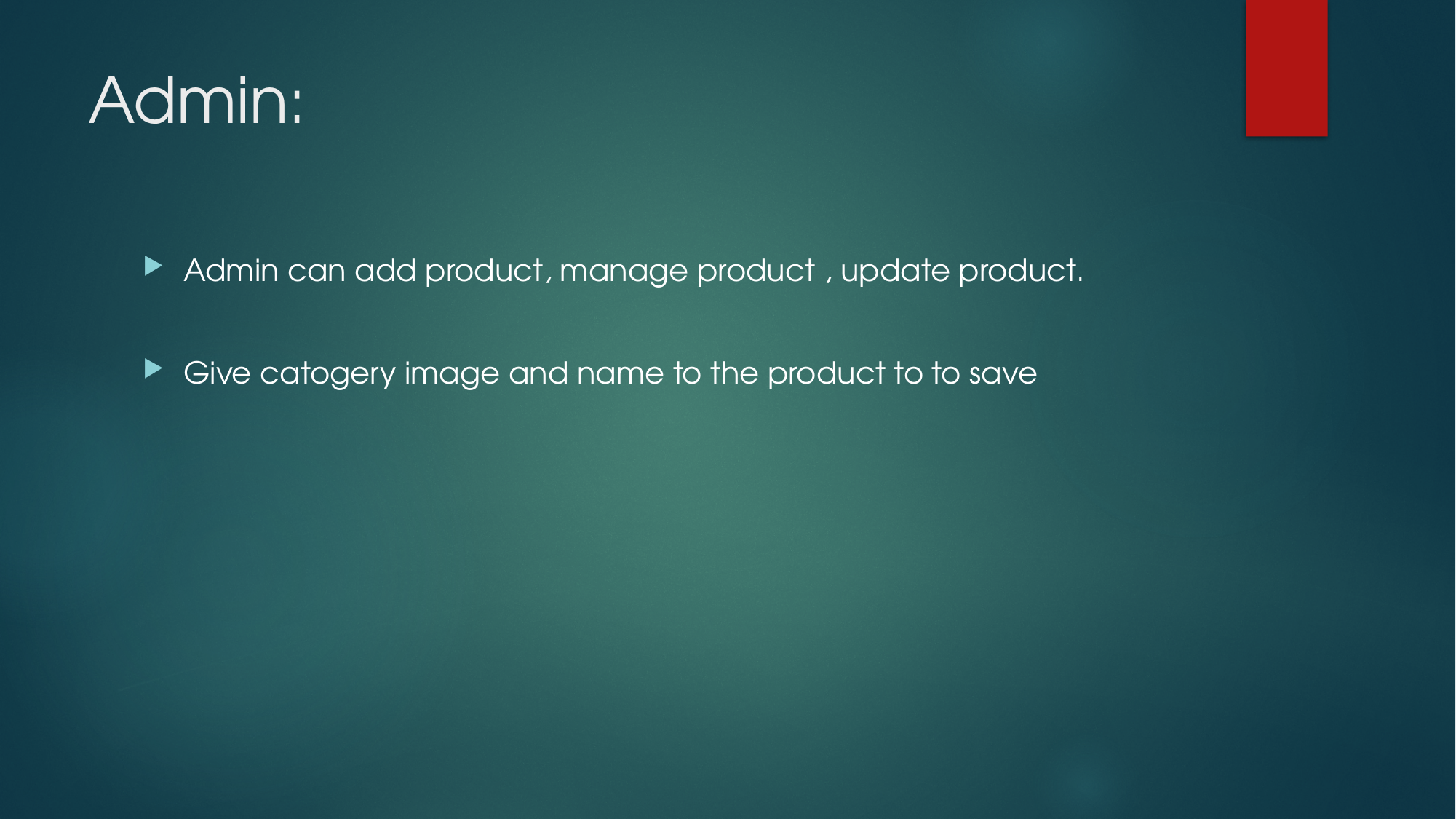

# Admin:
Admin can add product, manage product , update product.

Give catogery image and name to the product to to save